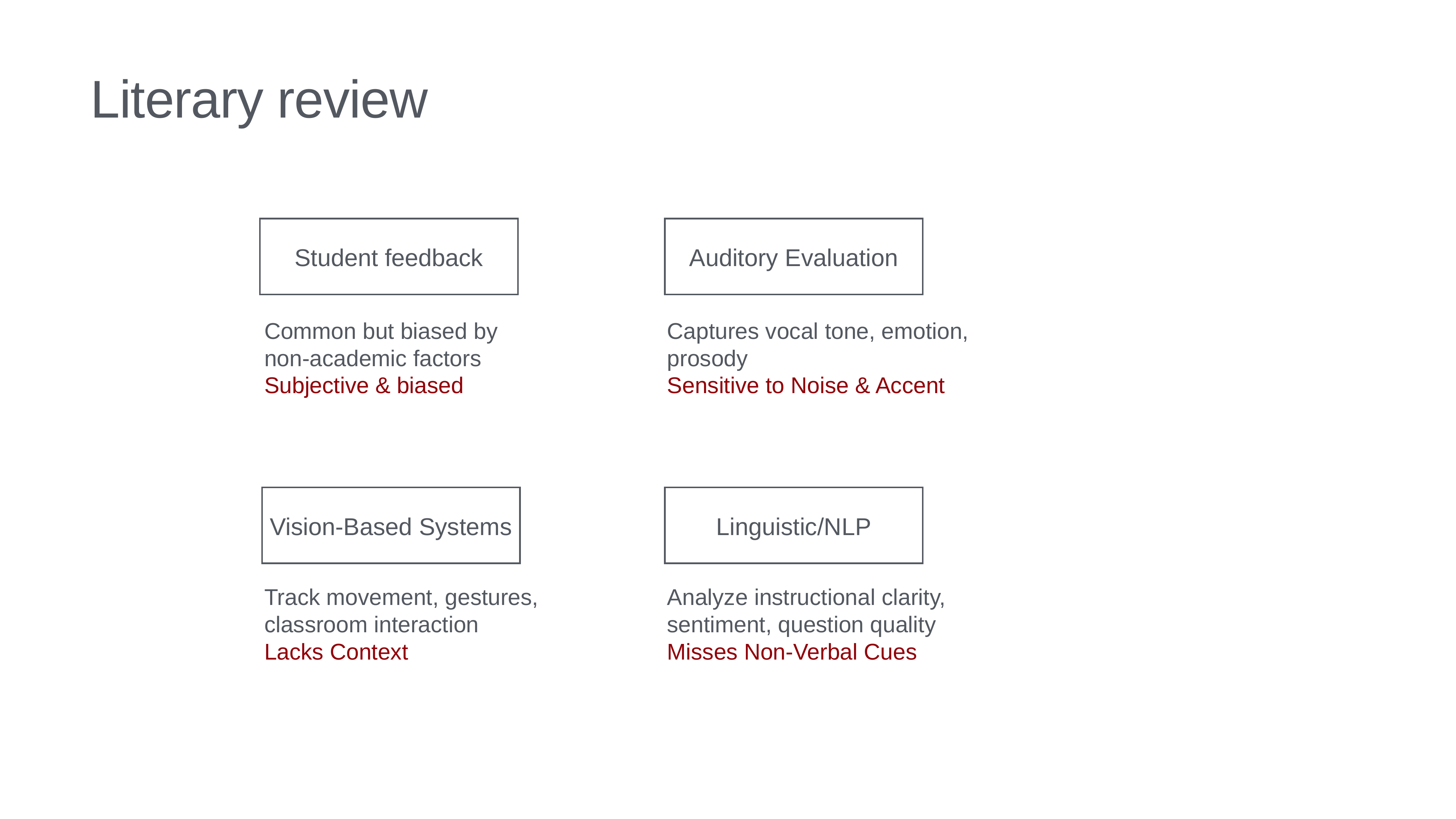

Add the issues
Literary review
Student feedback
Auditory Evaluation
Common but biased by non-academic factors
Subjective & biased
Captures vocal tone, emotion, prosody
Sensitive to Noise & Accent
Vision-Based Systems
Linguistic/NLP
Track movement, gestures, classroom interaction
Lacks Context
Analyze instructional clarity, sentiment, question quality
Misses Non-Verbal Cues
4